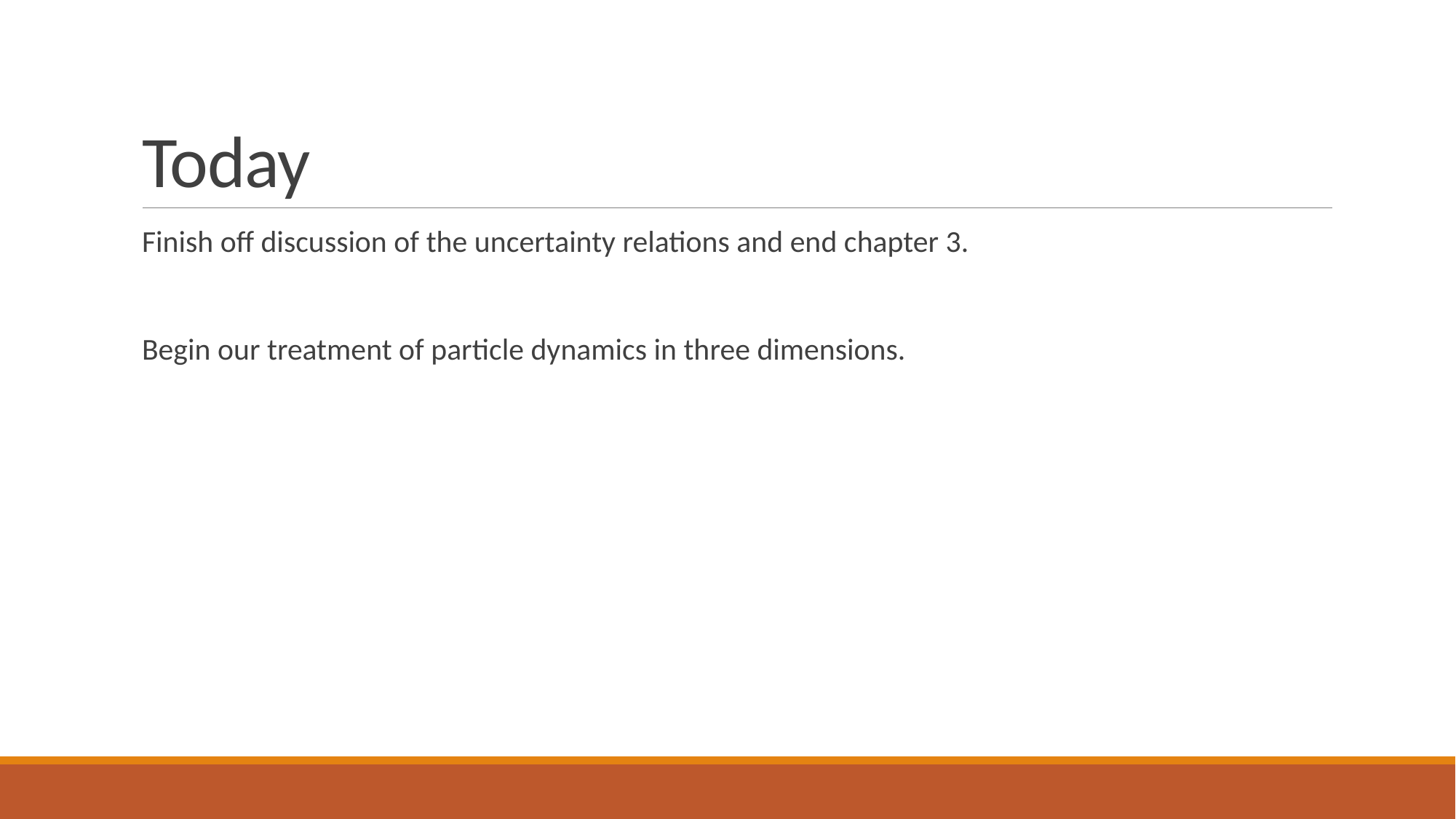

# Today
Finish off discussion of the uncertainty relations and end chapter 3.

Begin our treatment of particle dynamics in three dimensions.